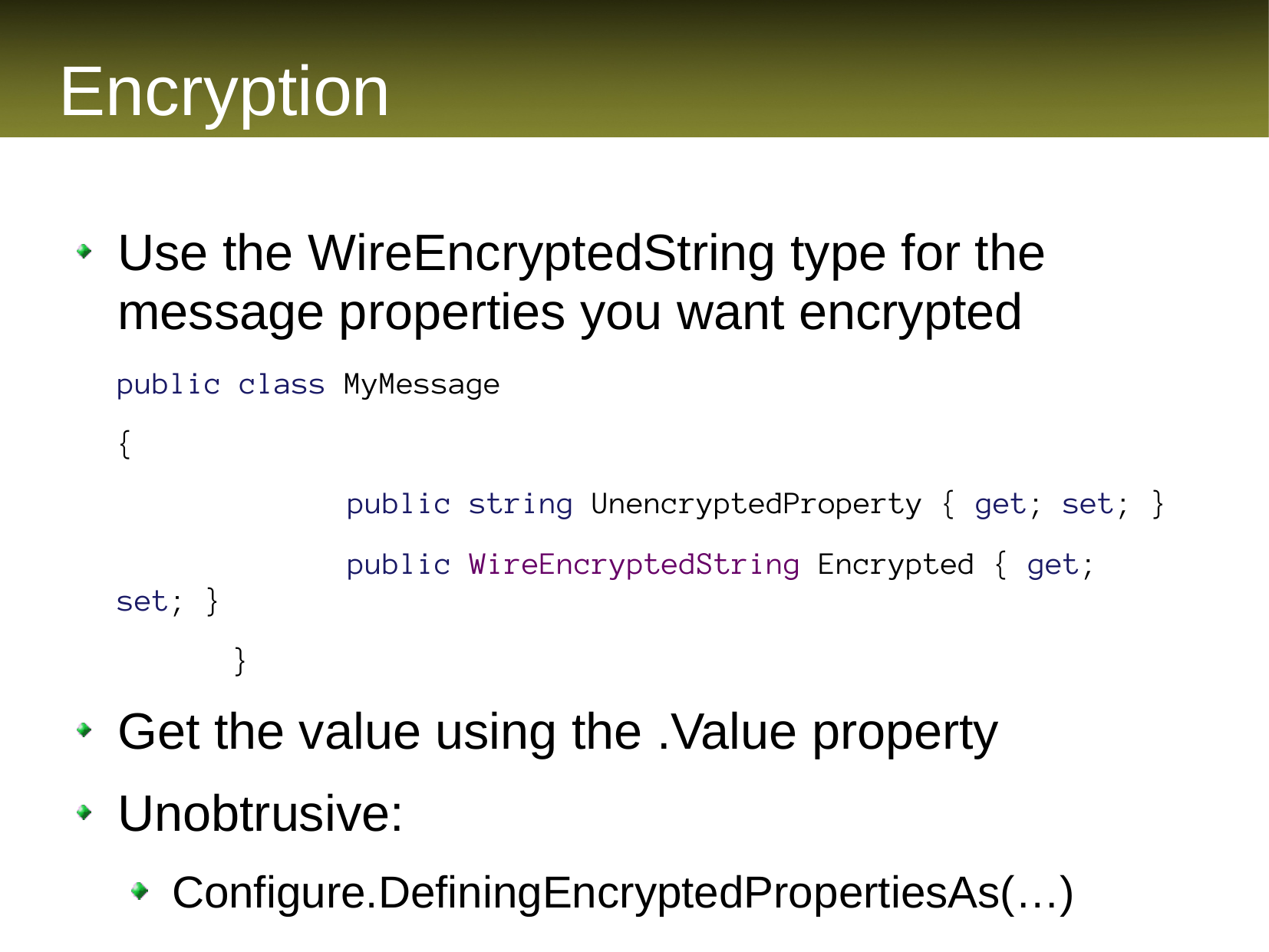

# Encryption
Use the WireEncryptedString type for the message properties you want encrypted
	public class MyMessage
	{
			public string UnencryptedProperty { get; set; }
			public WireEncryptedString Encrypted { get; set; }
		}
Get the value using the .Value property
Unobtrusive:
Configure.DefiningEncryptedPropertiesAs(…)